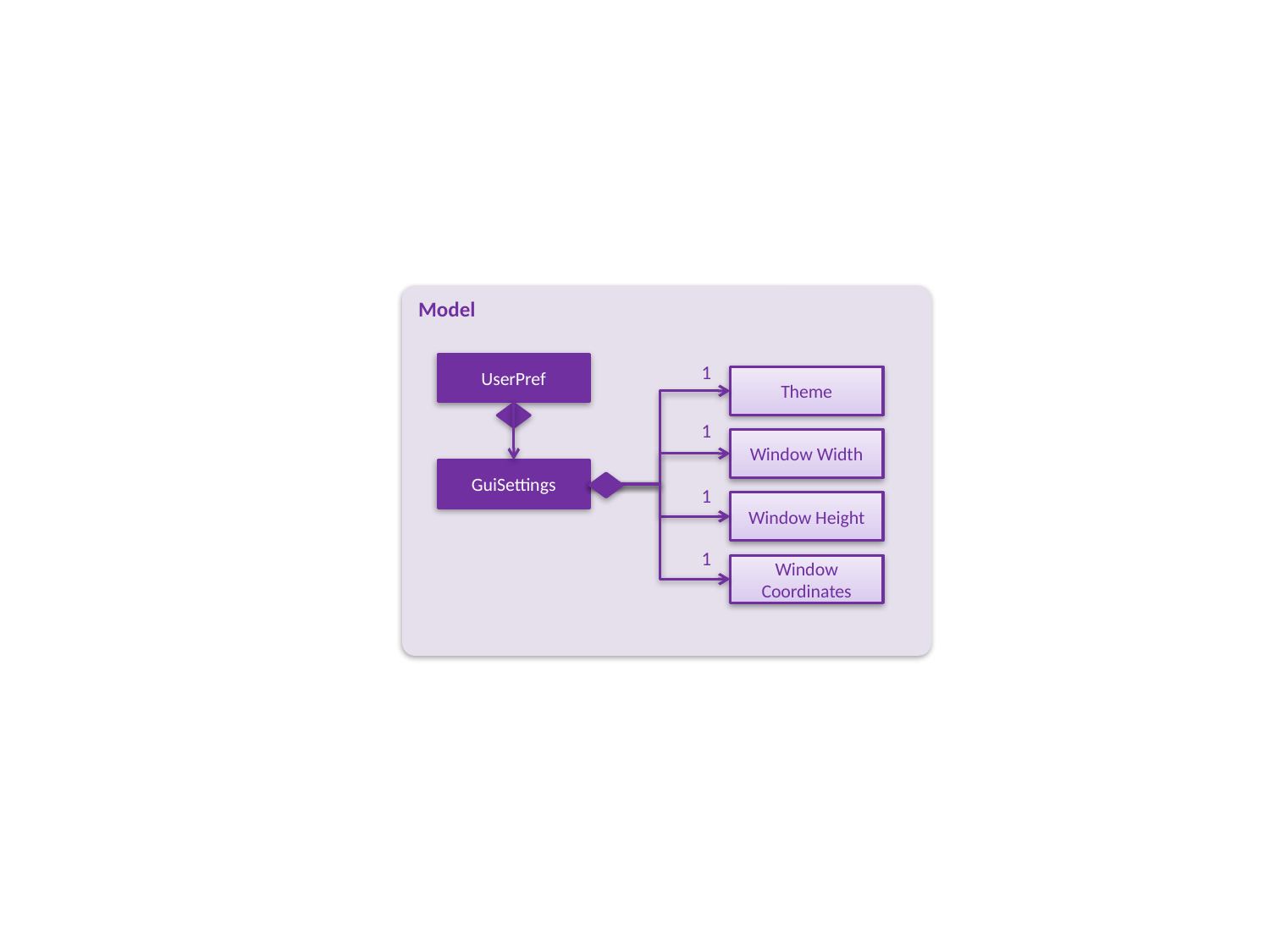

Model
UserPref
1
Theme

1
Window Width
GuiSettings

1
Window Height
1
Window Coordinates